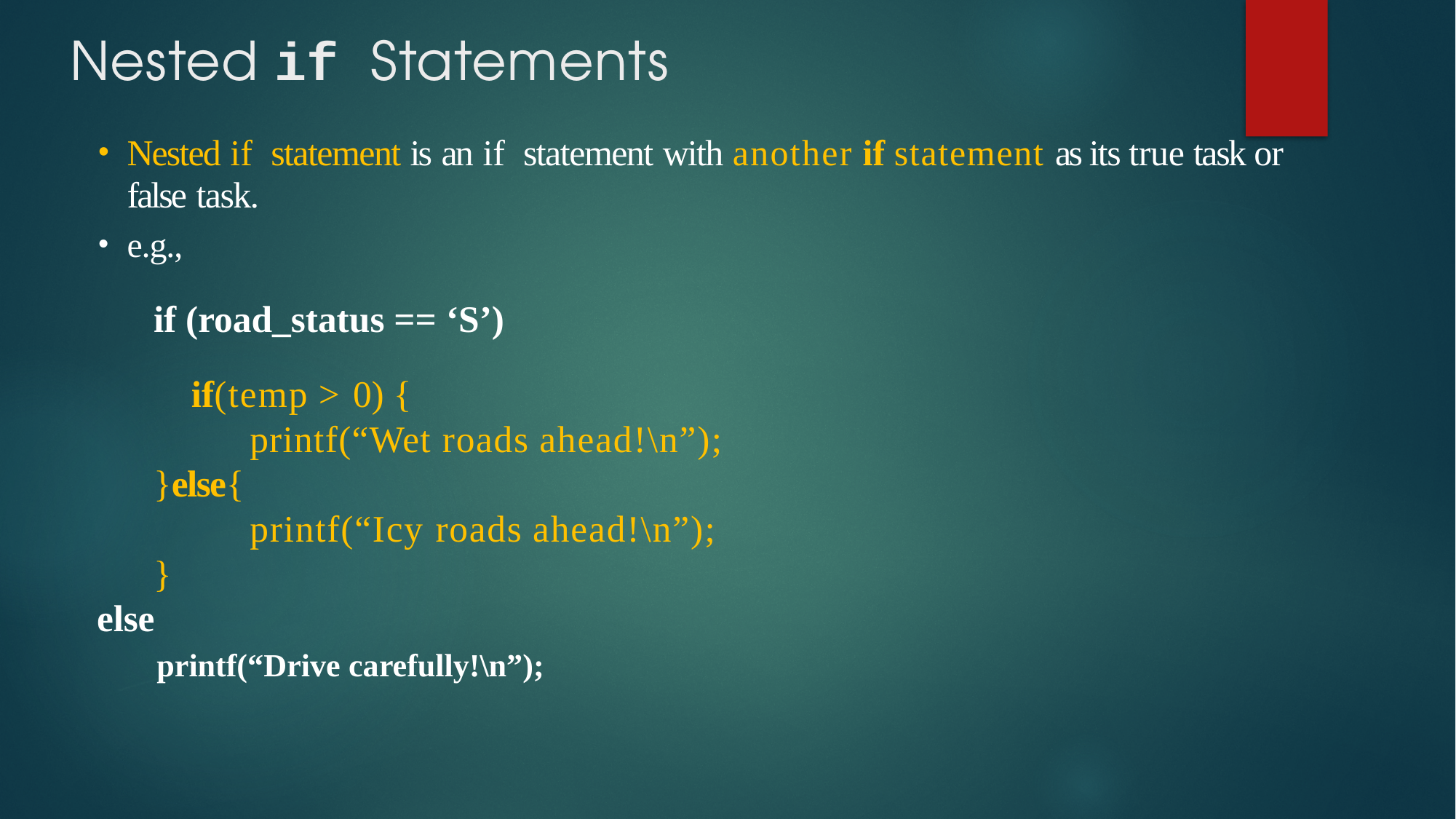

# Nested if Statements
Nested if  statement is an if  statement with another if statement as its true task or false task.
e.g.,
if (road_status == ‘S’)
    if(temp > 0) {
printf(“Wet roads ahead!\n”);
}else{
printf(“Icy roads ahead!\n”);
}
else
printf(“Drive carefully!\n”);